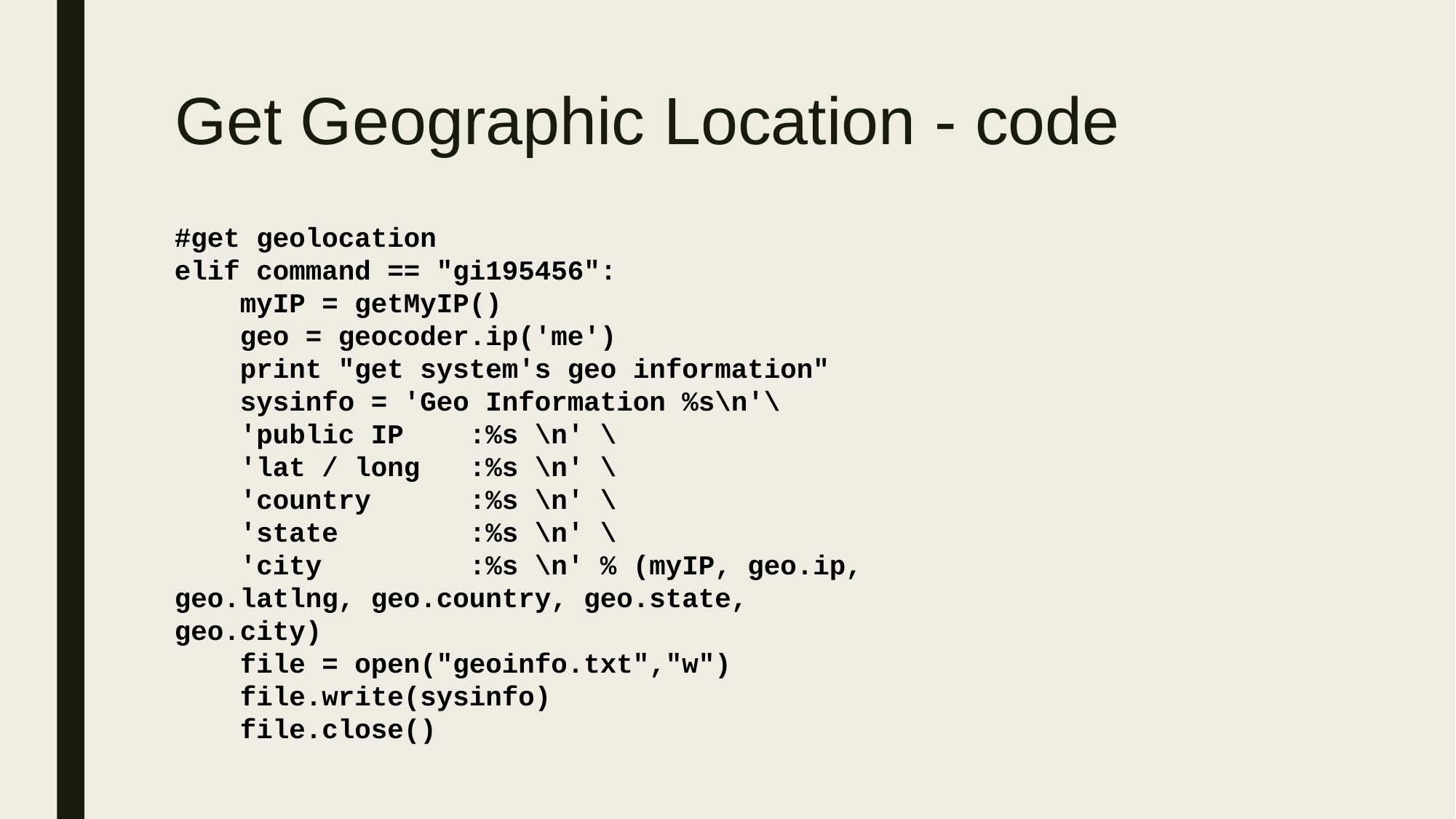

# Get Geographic Location - code
#get geolocation
elif command == "gi195456":
    myIP = getMyIP()
    geo = geocoder.ip('me')
    print "get system's geo information"
    sysinfo = 'Geo Information %s\n'\
    'public IP    :%s \n' \
    'lat / long   :%s \n' \
    'country      :%s \n' \
    'state        :%s \n' \
    'city         :%s \n' % (myIP, geo.ip, geo.latlng, geo.country, geo.state, geo.city)
    file = open("geoinfo.txt","w")
    file.write(sysinfo)
    file.close()